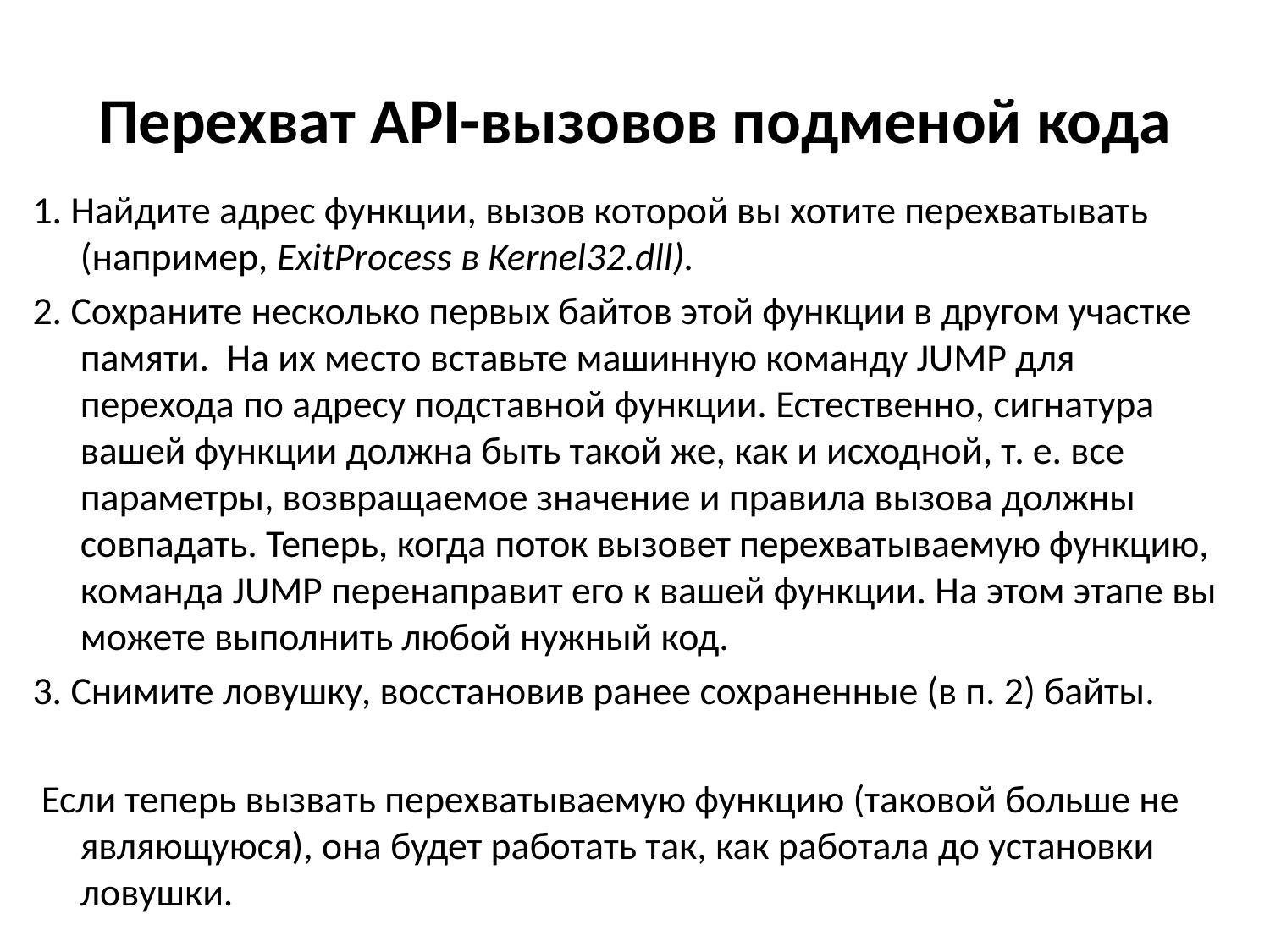

# Перехват API-вызовов подменой кода
1. Найдите адрес функции, вызов которой вы хотите перехватывать (например, ExitProcess в Kernel32.dll).
2. Сохраните несколько первых байтов этой функции в другом участке памяти.  На их место вставьте машинную команду JUMP для перехода по адресу подставной функции. Естественно, сигнатура вашей функции должна быть такой же, как и исходной, т. е. все параметры, возвращаемое значение и правила вызова должны совпадать. Теперь, когда поток вызовет перехватываемую функцию, команда JUMP перенаправит его к вашей функции. На этом этапе вы можете выполнить любой нужный код.
3. Снимите ловушку, восстановив ранее сохраненные (в п. 2) байты.

 Если теперь вызвать перехватываемую функцию (таковой больше не являющуюся), она будет работать так, как работала до установки ловушки.